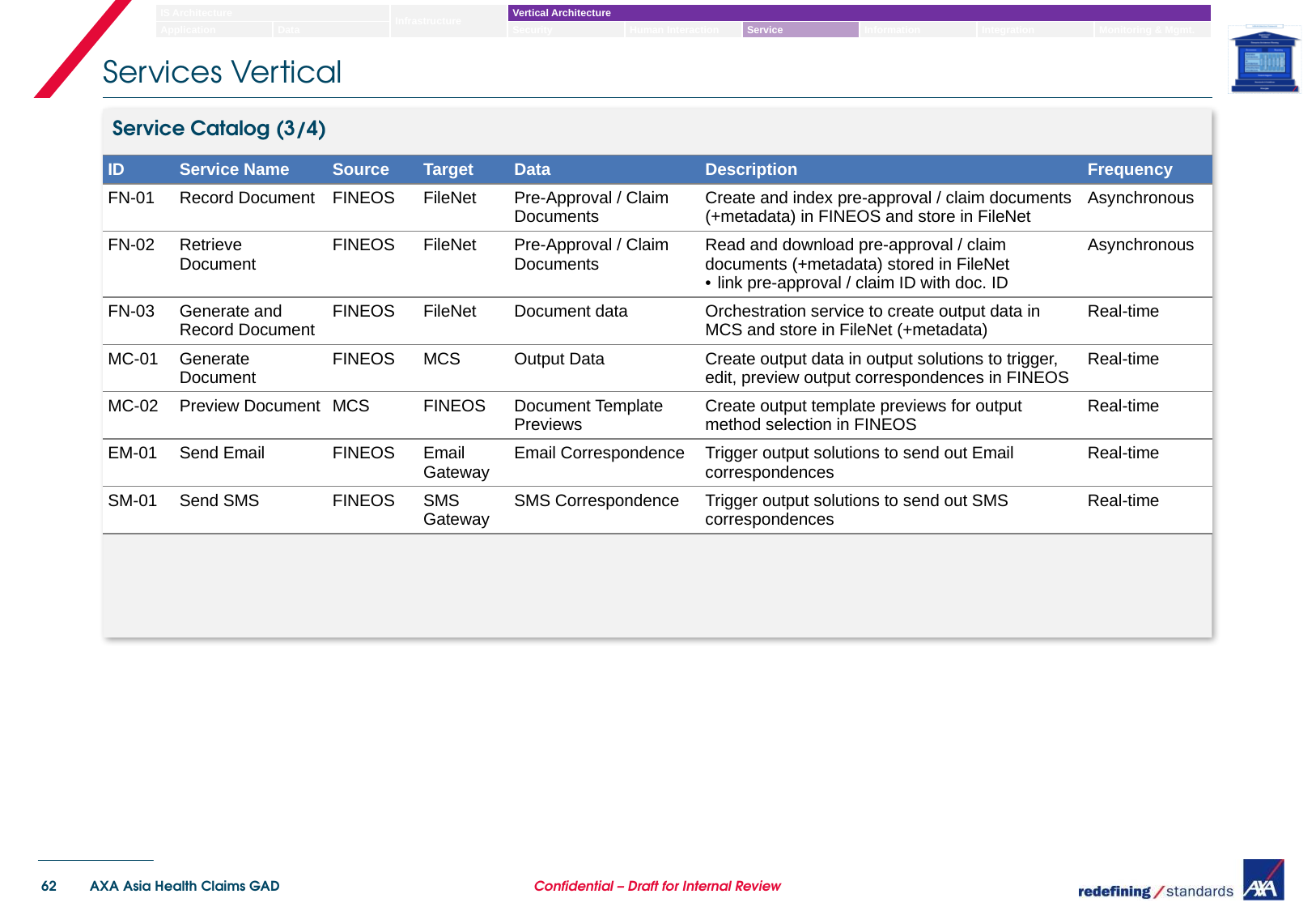

# Services Vertical
Service Catalog (3/4)
| ID | Service Name | Source | Target | Data | Description | Frequency |
| --- | --- | --- | --- | --- | --- | --- |
| FN-01 | Record Document | FINEOS | FileNet | Pre-Approval / Claim Documents | Create and index pre-approval / claim documents (+metadata) in FINEOS and store in FileNet | Asynchronous |
| FN-02 | Retrieve Document | FINEOS | FileNet | Pre-Approval / Claim Documents | Read and download pre-approval / claim documents (+metadata) stored in FileNet link pre-approval / claim ID with doc. ID | Asynchronous |
| FN-03 | Generate and Record Document | FINEOS | FileNet | Document data | Orchestration service to create output data in MCS and store in FileNet (+metadata) | Real-time |
| MC-01 | Generate Document | FINEOS | MCS | Output Data | Create output data in output solutions to trigger, edit, preview output correspondences in FINEOS | Real-time |
| MC-02 | Preview Document | MCS | FINEOS | Document Template Previews | Create output template previews for output method selection in FINEOS | Real-time |
| EM-01 | Send Email | FINEOS | Email Gateway | Email Correspondence | Trigger output solutions to send out Email correspondences | Real-time |
| SM-01 | Send SMS | FINEOS | SMS Gateway | SMS Correspondence | Trigger output solutions to send out SMS correspondences | Real-time |
62